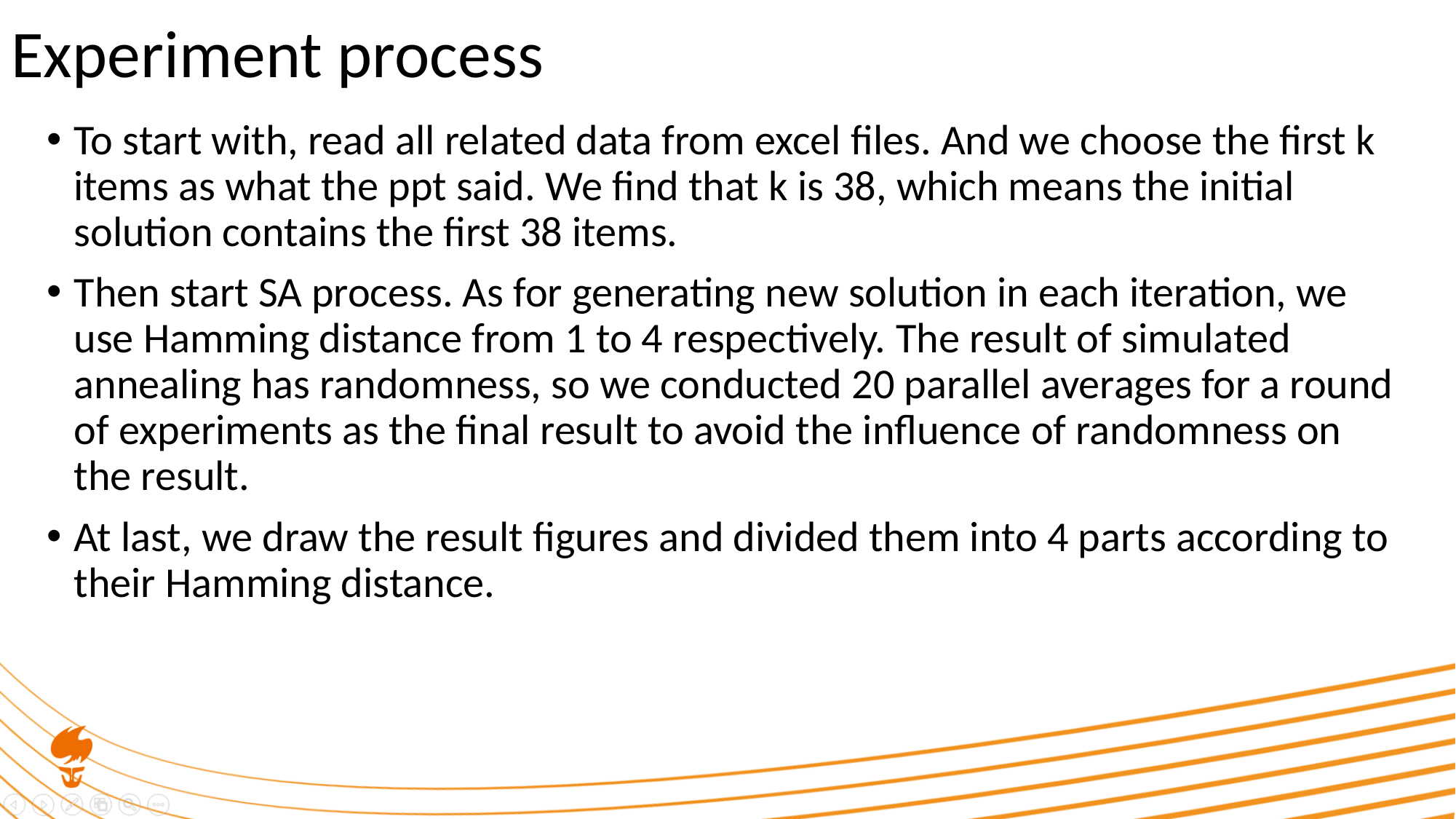

# Experiment process
To start with, read all related data from excel files. And we choose the first k items as what the ppt said. We find that k is 38, which means the initial solution contains the first 38 items.
Then start SA process. As for generating new solution in each iteration, we use Hamming distance from 1 to 4 respectively. The result of simulated annealing has randomness, so we conducted 20 parallel averages for a round of experiments as the final result to avoid the influence of randomness on the result.
At last, we draw the result figures and divided them into 4 parts according to their Hamming distance.